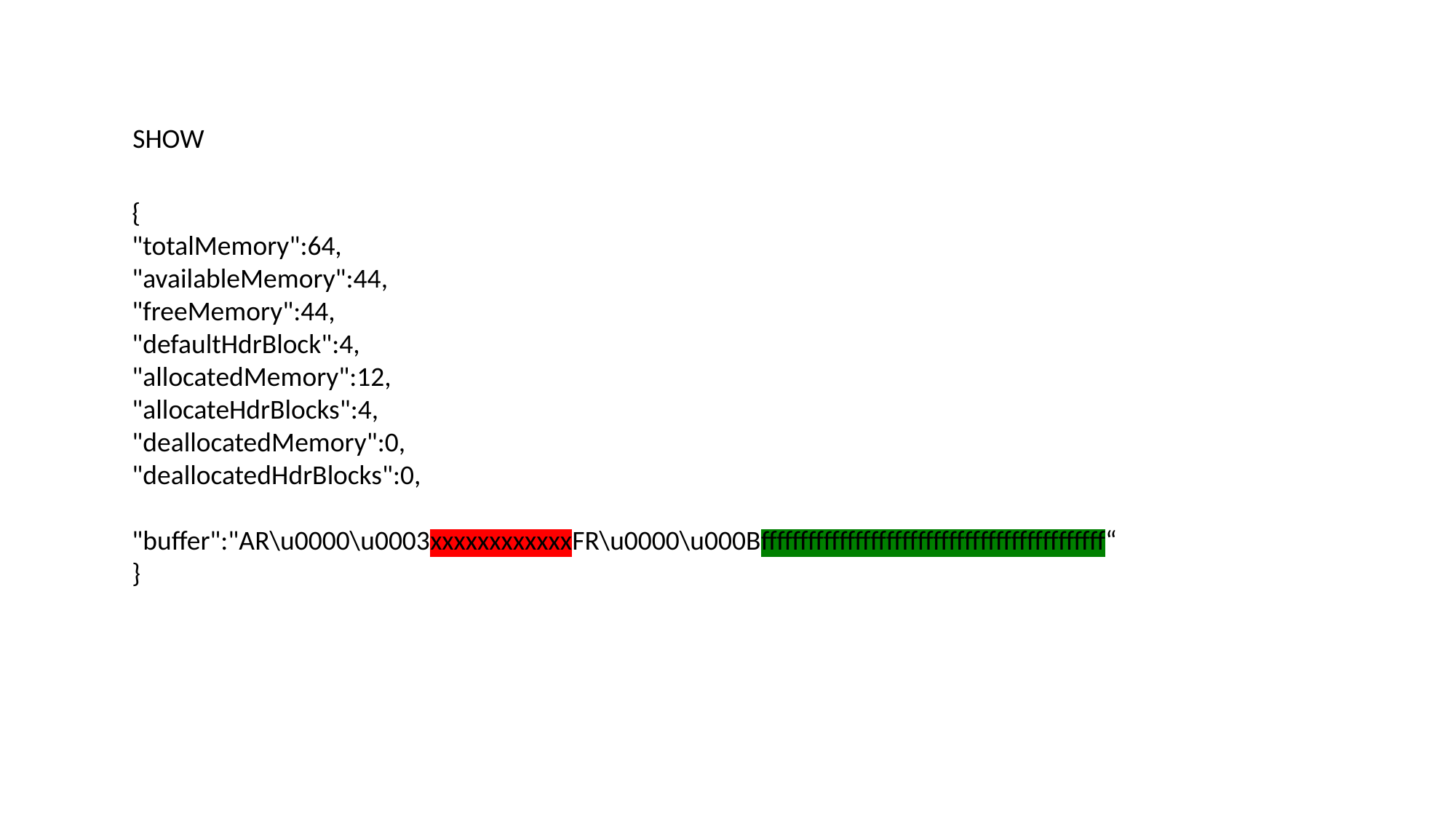

SHOW
{
"totalMemory":64,
"availableMemory":44,
"freeMemory":44,
"defaultHdrBlock":4,
"allocatedMemory":12,
"allocateHdrBlocks":4,
"deallocatedMemory":0,
"deallocatedHdrBlocks":0,

"buffer":"AR\u0000\u0003xxxxxxxxxxxxFR\u0000\u000Bffffffffffffffffffffffffffffffffffffffffffff“
}